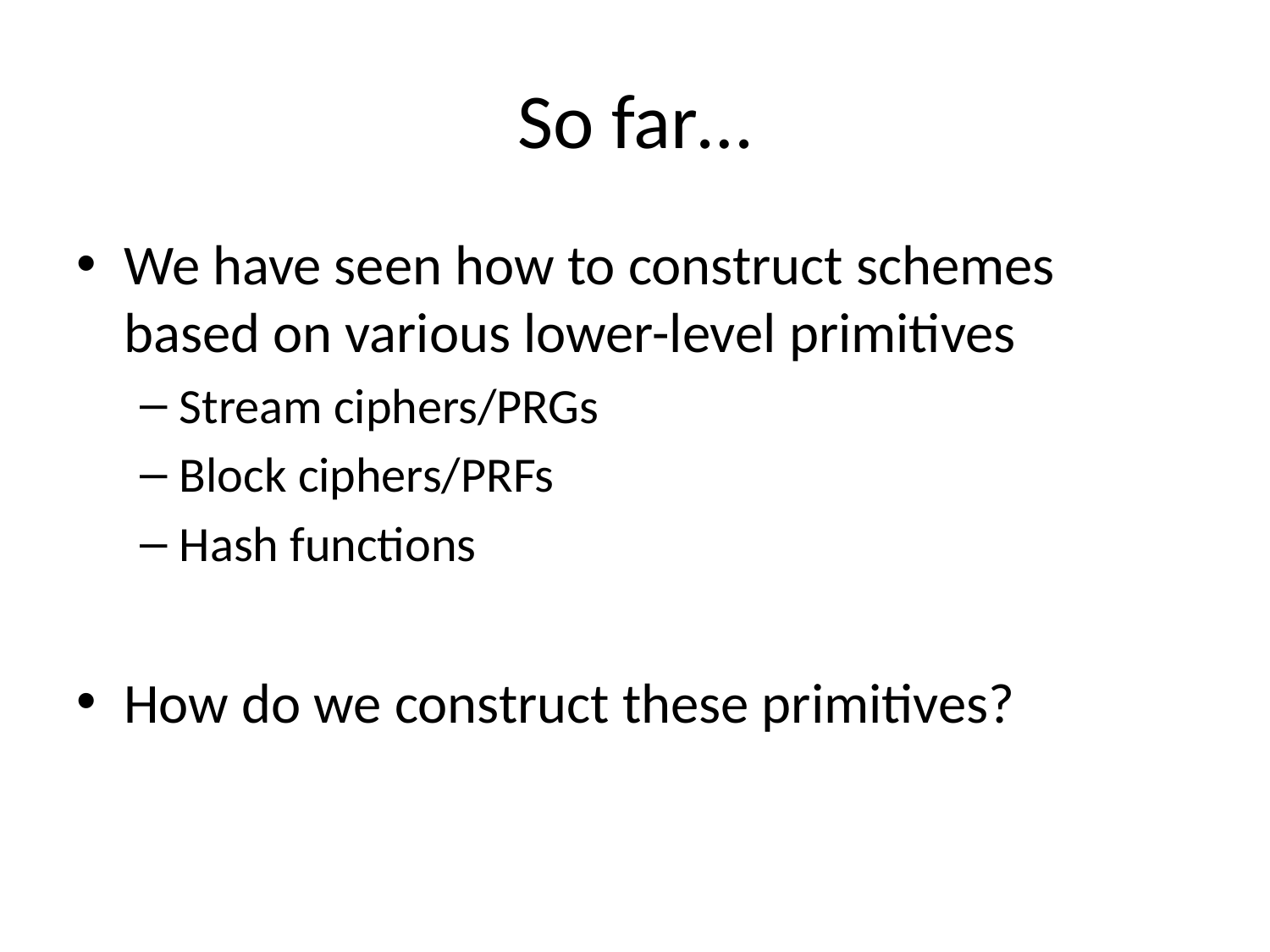

# So far…
We have seen how to construct schemes based on various lower-level primitives
Stream ciphers/PRGs
Block ciphers/PRFs
Hash functions

How do we construct these primitives?